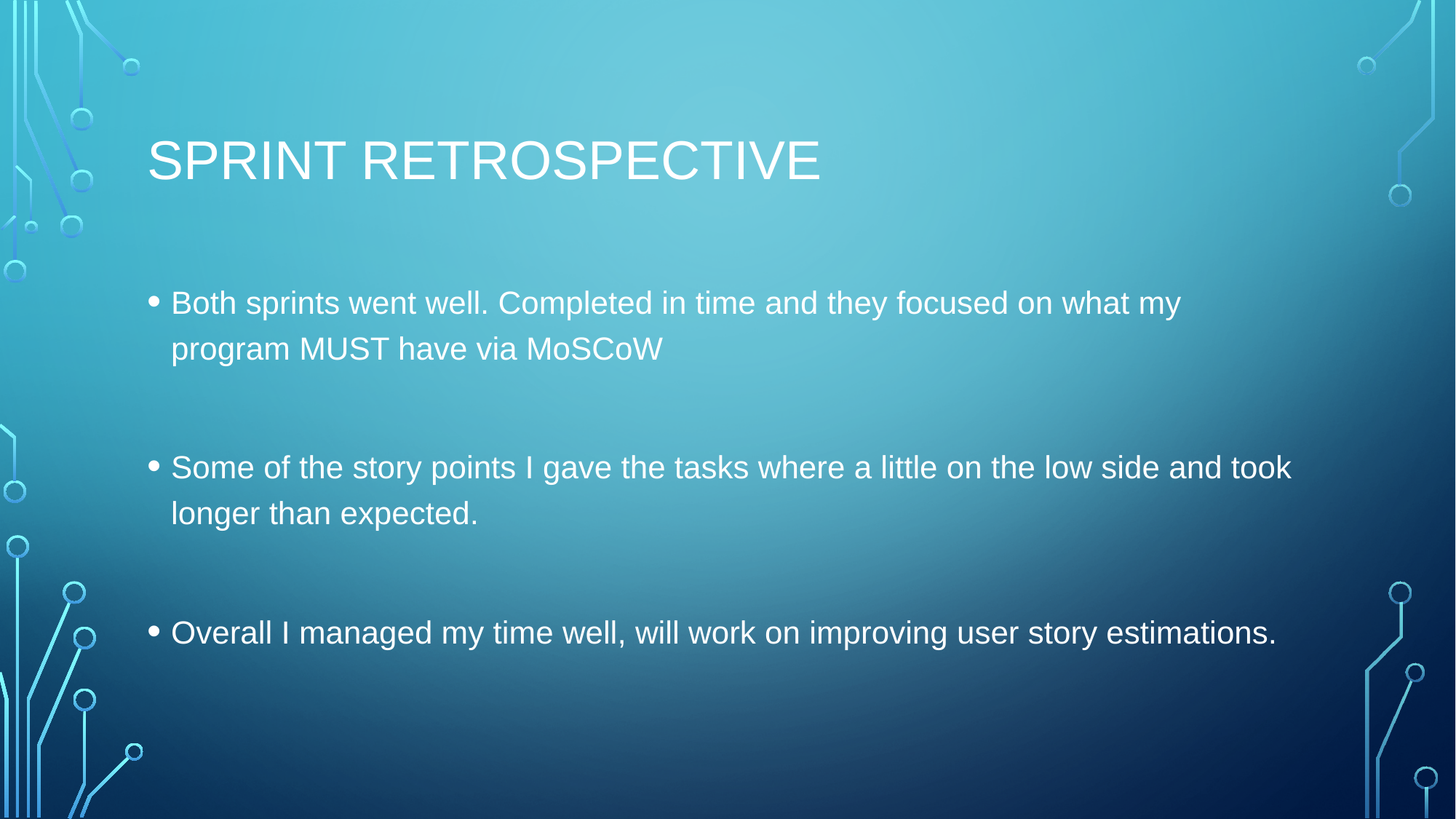

# Sprint Retrospective
Both sprints went well. Completed in time and they focused on what my program MUST have via MoSCoW

Some of the story points I gave the tasks where a little on the low side and took longer than expected.

Overall I managed my time well, will work on improving user story estimations.